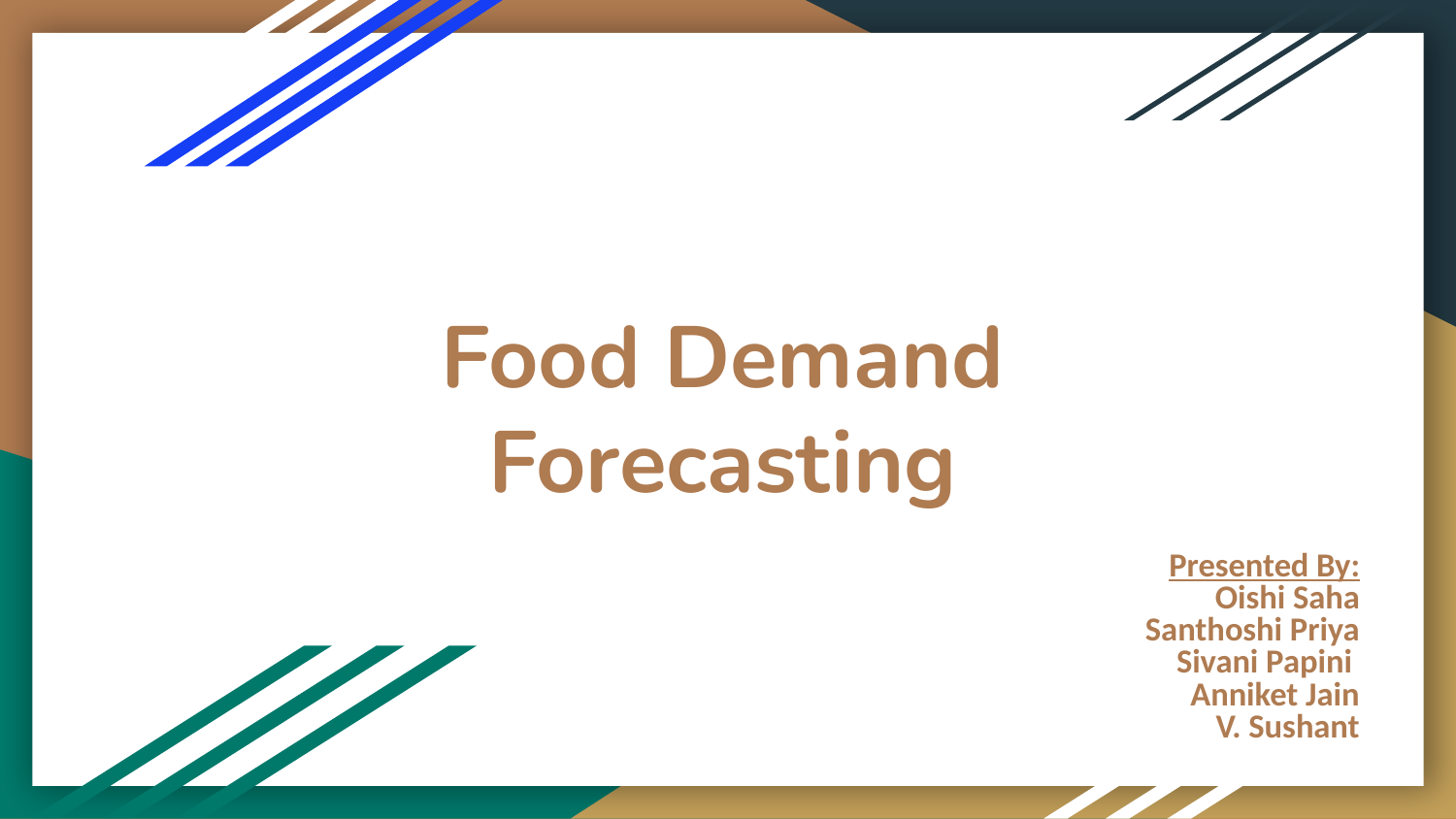

# Food Demand Forecasting
Presented By:
Oishi Saha
Santhoshi Priya
Sivani Papini
Anniket Jain
V. Sushant